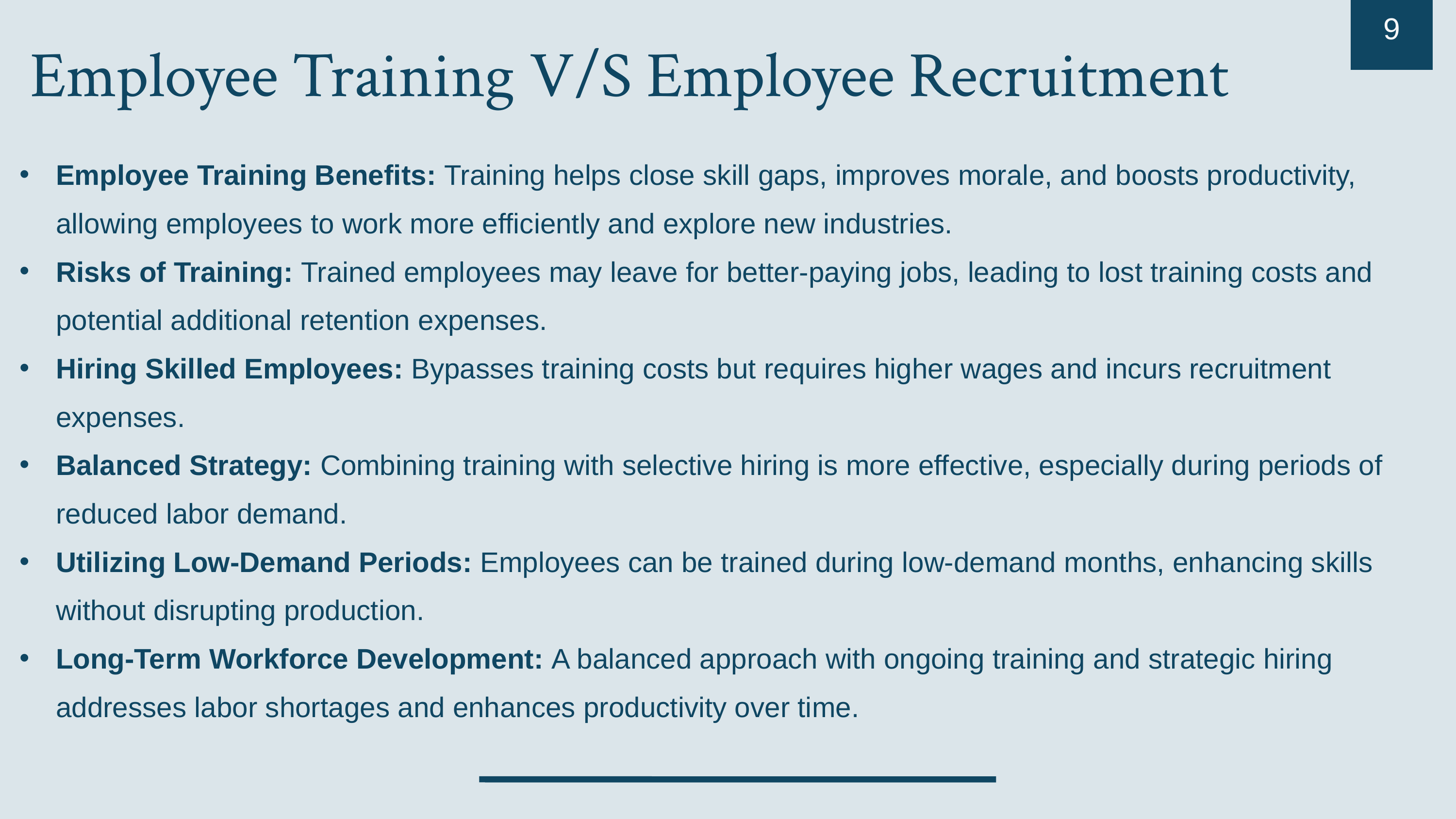

9
Employee Training V/S Employee Recruitment
Employee Training Benefits: Training helps close skill gaps, improves morale, and boosts productivity, allowing employees to work more efficiently and explore new industries.
Risks of Training: Trained employees may leave for better-paying jobs, leading to lost training costs and potential additional retention expenses.
Hiring Skilled Employees: Bypasses training costs but requires higher wages and incurs recruitment expenses.
Balanced Strategy: Combining training with selective hiring is more effective, especially during periods of reduced labor demand.
Utilizing Low-Demand Periods: Employees can be trained during low-demand months, enhancing skills without disrupting production.
Long-Term Workforce Development: A balanced approach with ongoing training and strategic hiring addresses labor shortages and enhances productivity over time.